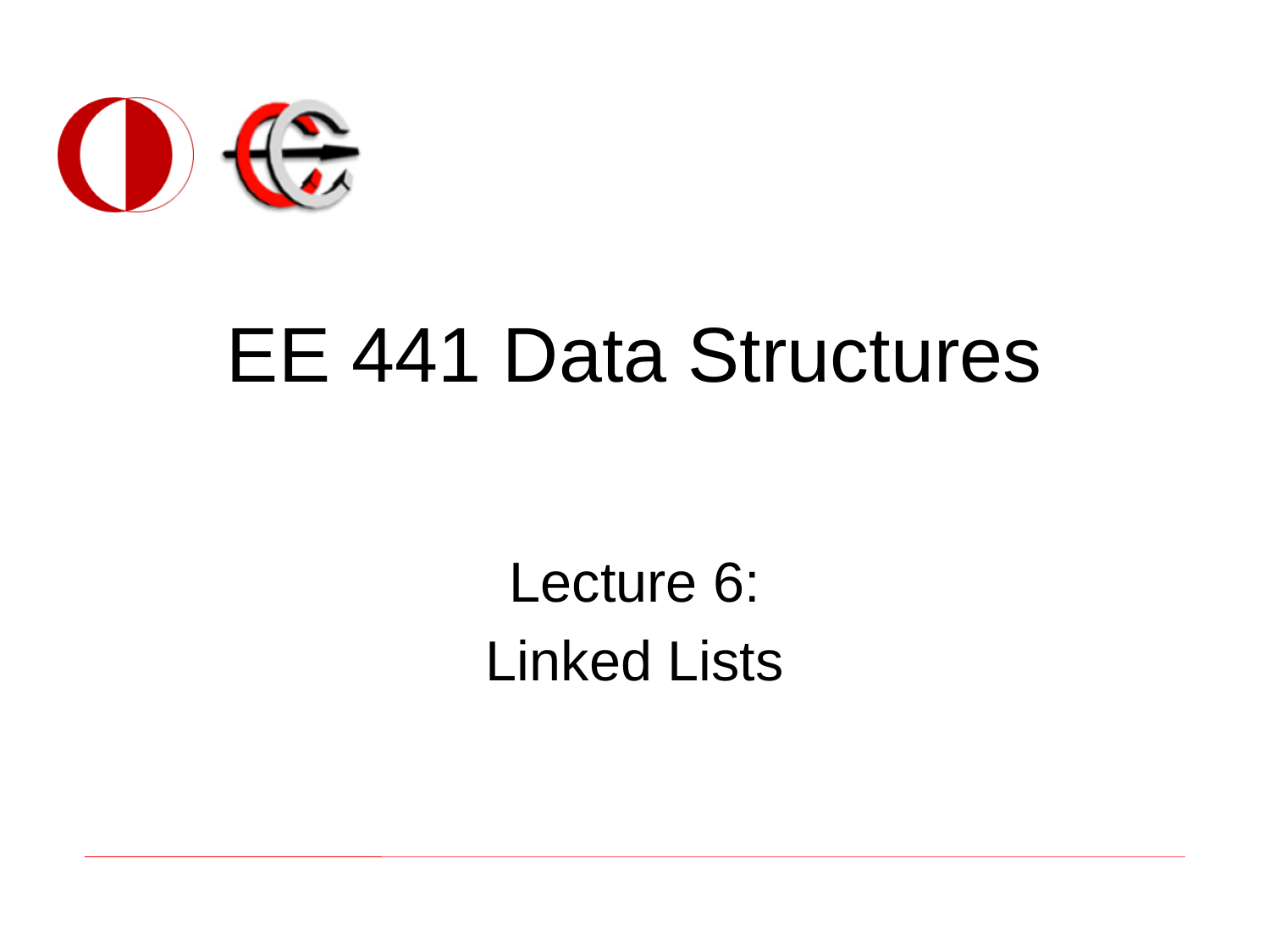

# EE 441 Data Structures
Lecture 6:
Linked Lists